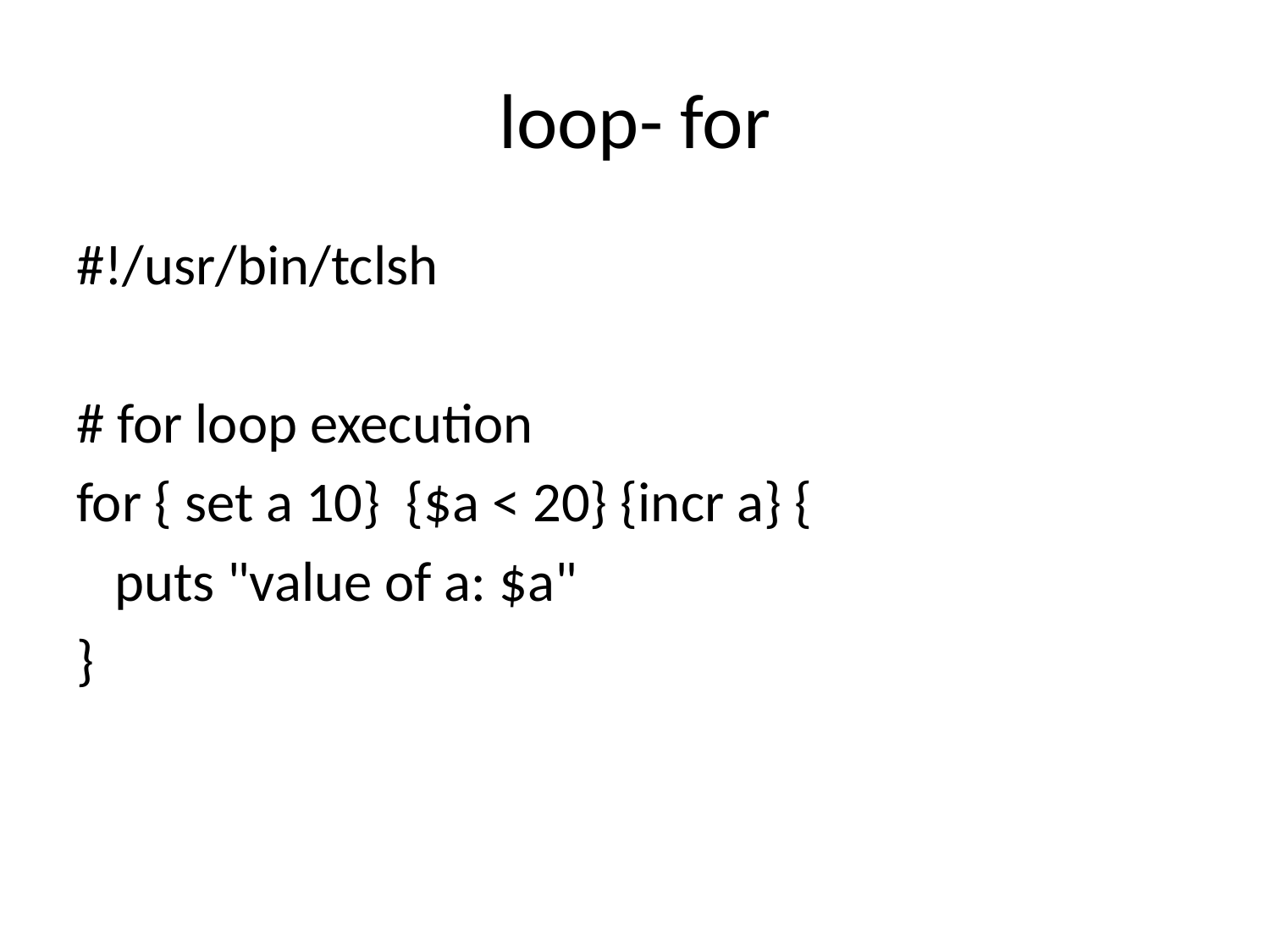

# loop- for
#!/usr/bin/tclsh

# for loop execution
for { set a 10}  {$a < 20} {incr a} {
   puts "value of a: $a"
}